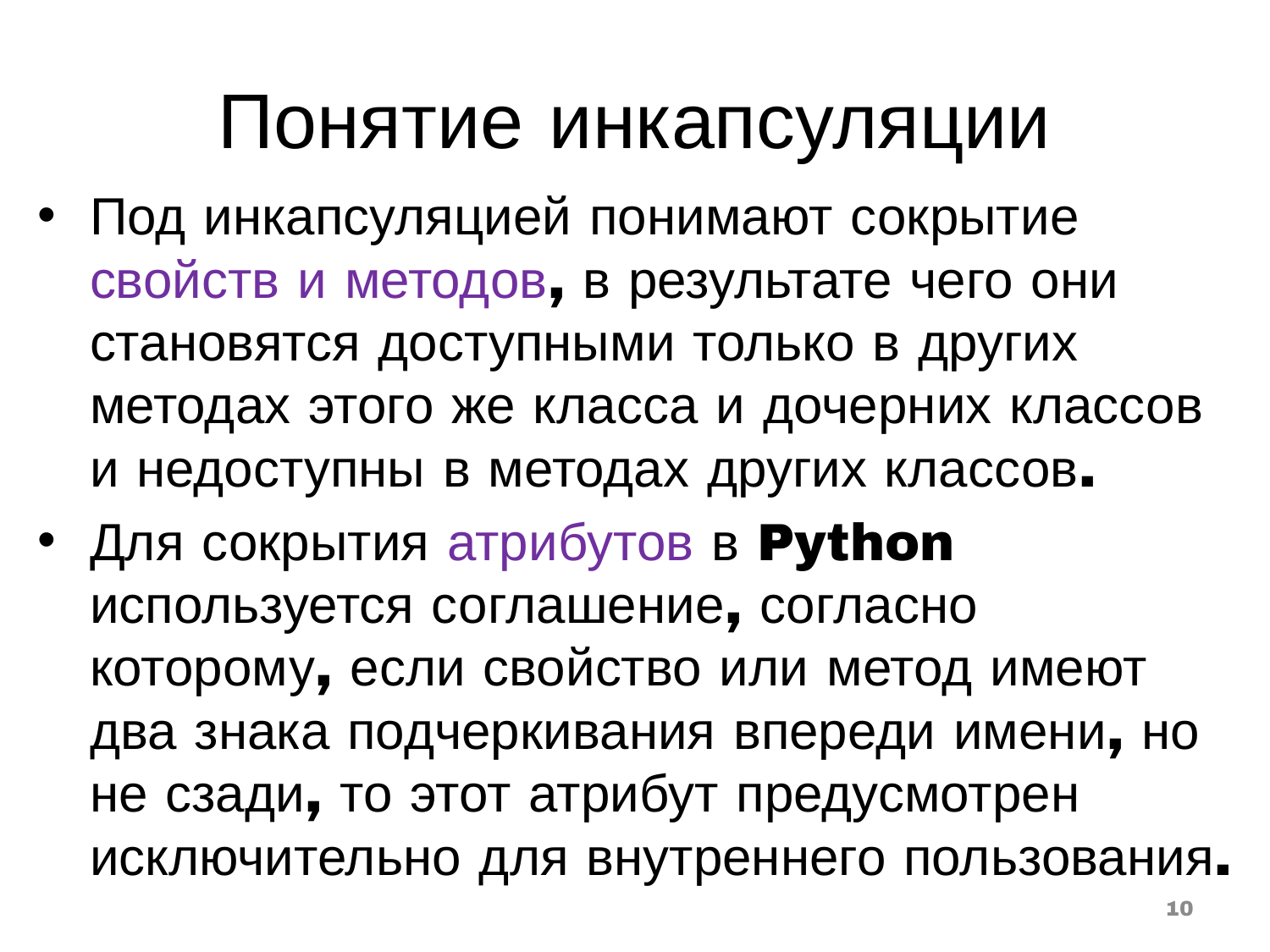

# Понятие инкапсуляции
Под инкапсуляцией понимают сокрытие свойств и методов, в результате чего они становятся доступными только в других методах этого же класса и дочерних классов и недоступны в методах других классов.
Для сокрытия атрибутов в Python используется соглашение, согласно которому, если свойство или метод имеют два знака подчеркивания впереди имени, но не сзади, то этот атрибут предусмотрен исключительно для внутреннего пользования.
10